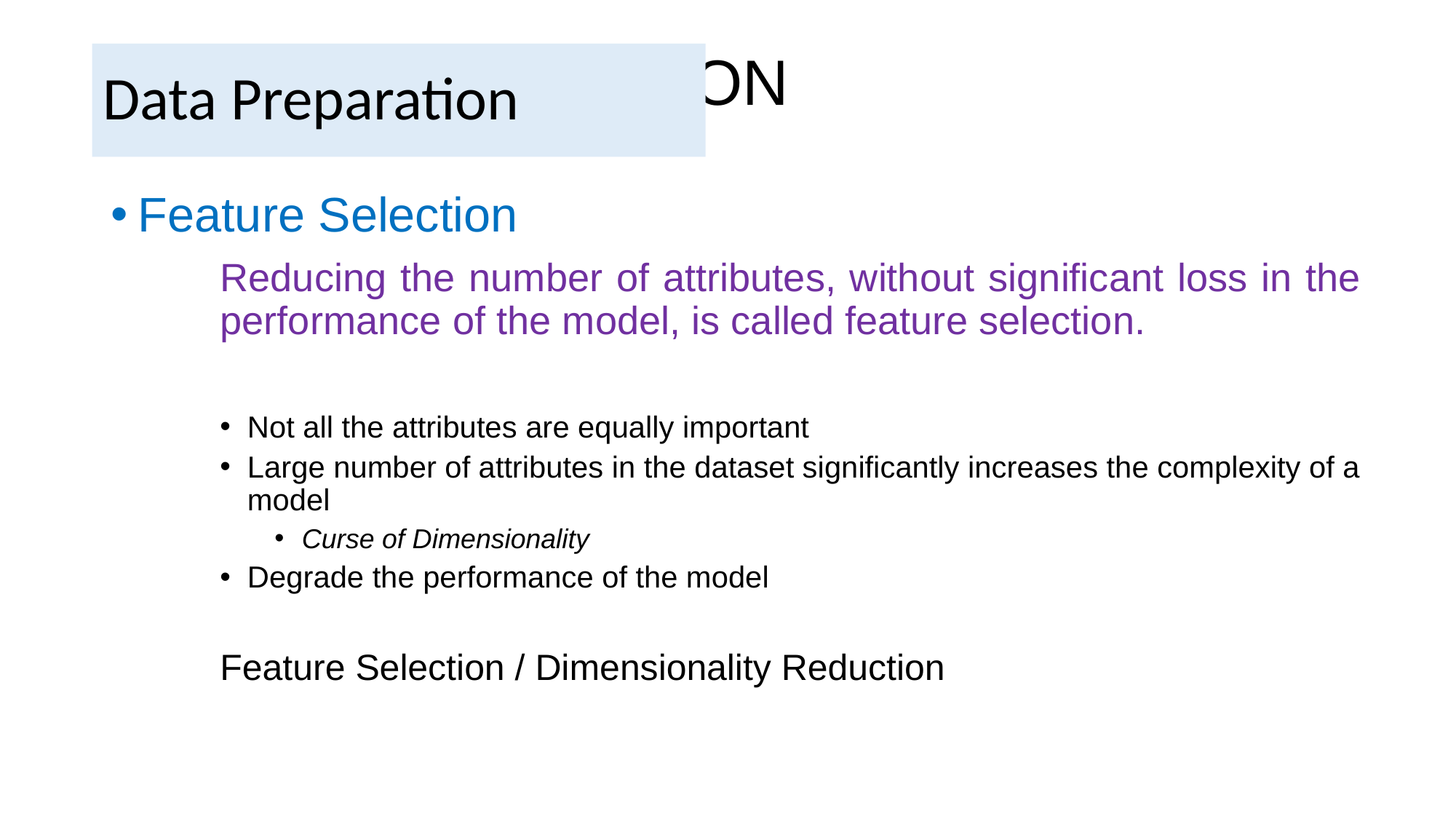

# 2.DATA PREPARATION
Data Preparation
Feature Selection
	Reducing the number of attributes, without significant loss in the 	performance of the model, is called feature selection.

Not all the attributes are equally important
Large number of attributes in the dataset significantly increases the complexity of a model
Curse of Dimensionality
Degrade the performance of the model

Feature Selection / Dimensionality Reduction